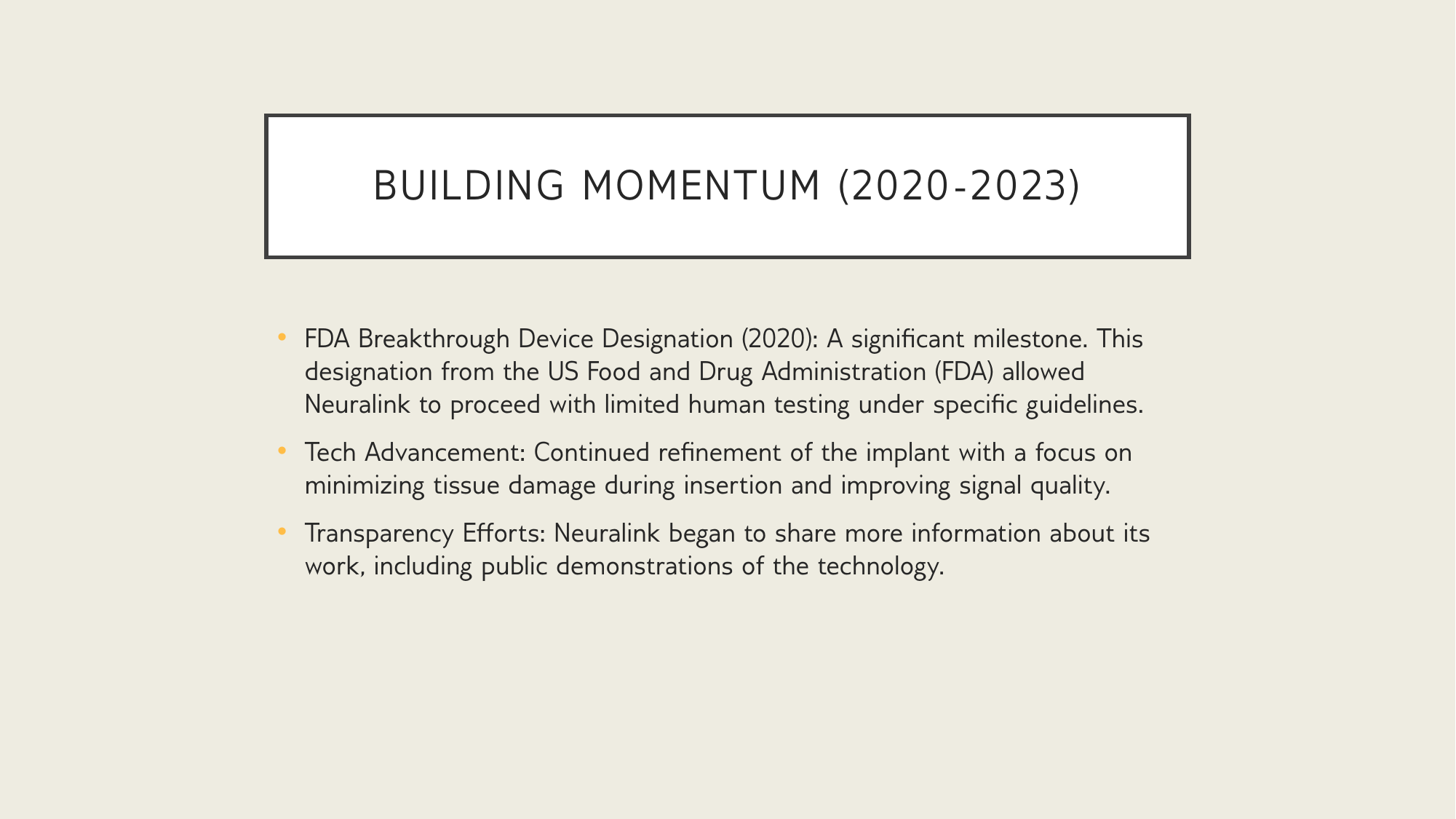

# Building Momentum (2020-2023)
FDA Breakthrough Device Designation (2020): A significant milestone. This designation from the US Food and Drug Administration (FDA) allowed Neuralink to proceed with limited human testing under specific guidelines.
Tech Advancement: Continued refinement of the implant with a focus on minimizing tissue damage during insertion and improving signal quality.
Transparency Efforts: Neuralink began to share more information about its work, including public demonstrations of the technology.